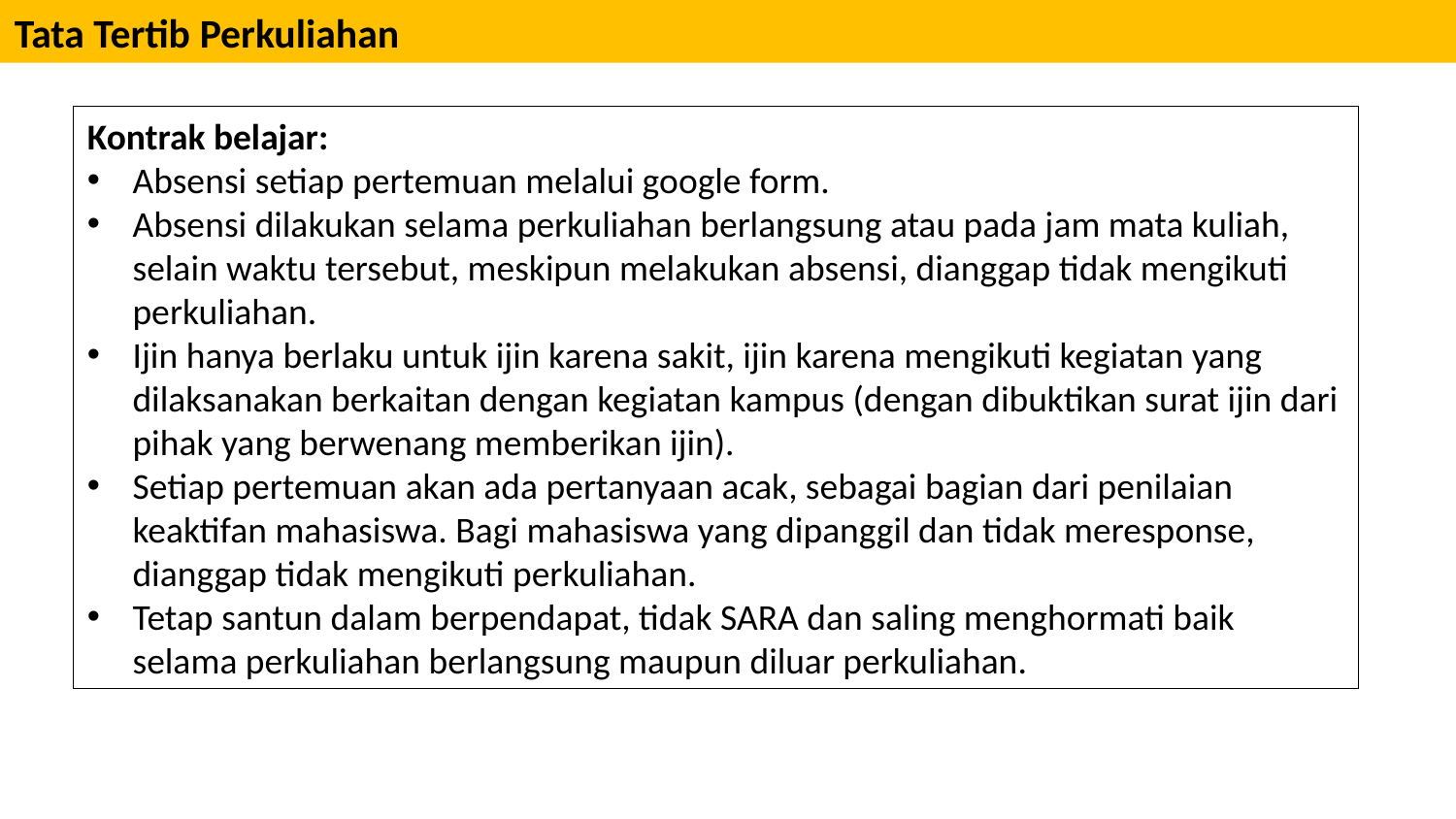

Tata Tertib Perkuliahan
Kontrak belajar:
Absensi setiap pertemuan melalui google form.
Absensi dilakukan selama perkuliahan berlangsung atau pada jam mata kuliah, selain waktu tersebut, meskipun melakukan absensi, dianggap tidak mengikuti perkuliahan.
Ijin hanya berlaku untuk ijin karena sakit, ijin karena mengikuti kegiatan yang dilaksanakan berkaitan dengan kegiatan kampus (dengan dibuktikan surat ijin dari pihak yang berwenang memberikan ijin).
Setiap pertemuan akan ada pertanyaan acak, sebagai bagian dari penilaian keaktifan mahasiswa. Bagi mahasiswa yang dipanggil dan tidak meresponse, dianggap tidak mengikuti perkuliahan.
Tetap santun dalam berpendapat, tidak SARA dan saling menghormati baik selama perkuliahan berlangsung maupun diluar perkuliahan.